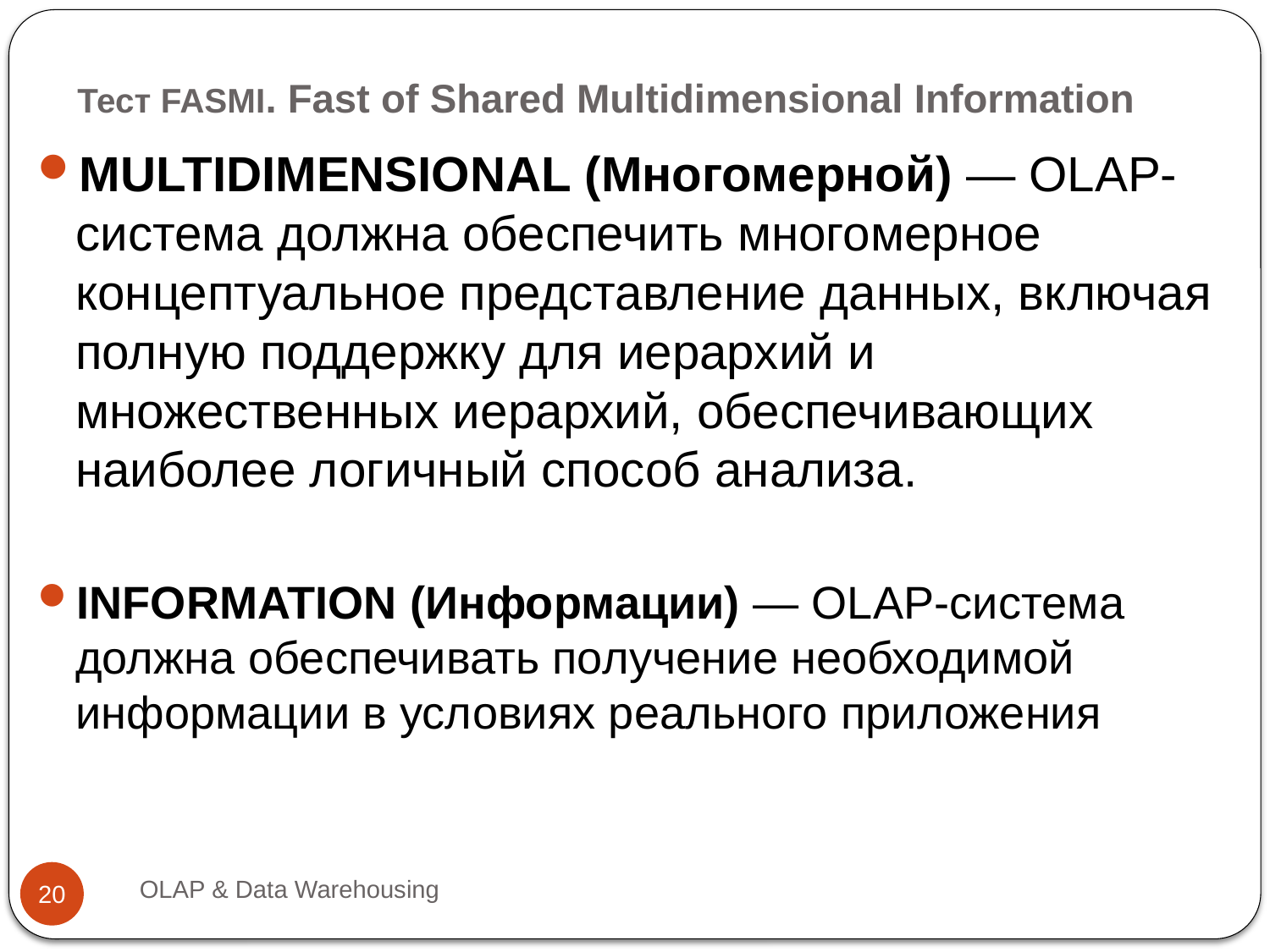

# Тест FASMI. Fast of Shared Multidimensional Information
MULTIDIMENSIONAL (Многомерной) — OLAP-система должна обеспечить многомерное концептуальное представление данных, включая полную под­держку для иерархий и множественных иерархий, обеспечивающих наиболее логичный способ анализа.

INFORMATION (Информации) — OLAP-система должна обеспечивать по­лучение необходимой информации в условиях реального приложения

OLAP & Data Warehousing
20